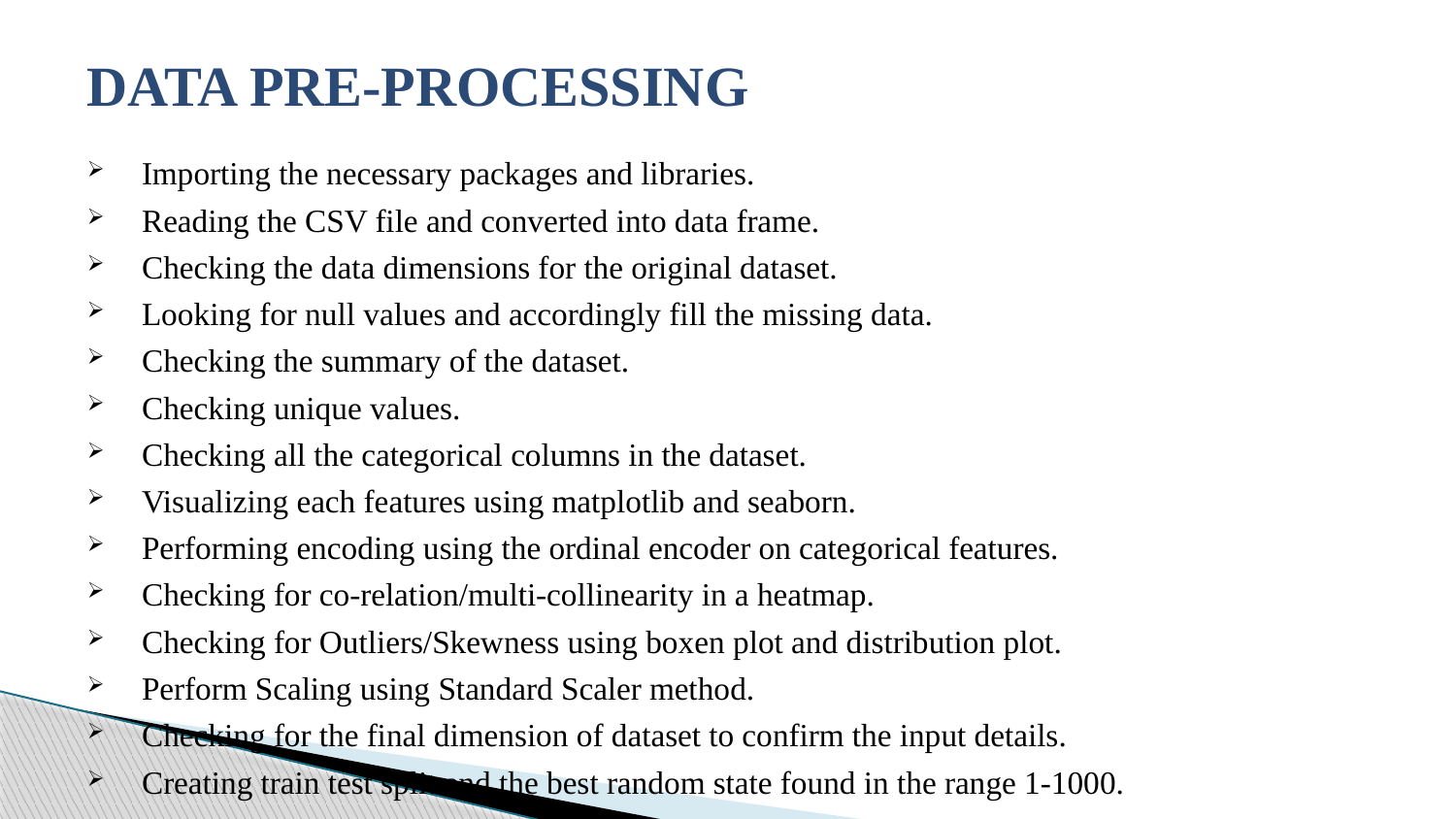

# DATA PRE-PROCESSING
Importing the necessary packages and libraries.
Reading the CSV file and converted into data frame.
Checking the data dimensions for the original dataset.
Looking for null values and accordingly fill the missing data.
Checking the summary of the dataset.
Checking unique values.
Checking all the categorical columns in the dataset.
Visualizing each features using matplotlib and seaborn.
Performing encoding using the ordinal encoder on categorical features.
Checking for co-relation/multi-collinearity in a heatmap.
Checking for Outliers/Skewness using boxen plot and distribution plot.
Perform Scaling using Standard Scaler method.
Checking for the final dimension of dataset to confirm the input details.
Creating train test split and the best random state found in the range 1-1000.